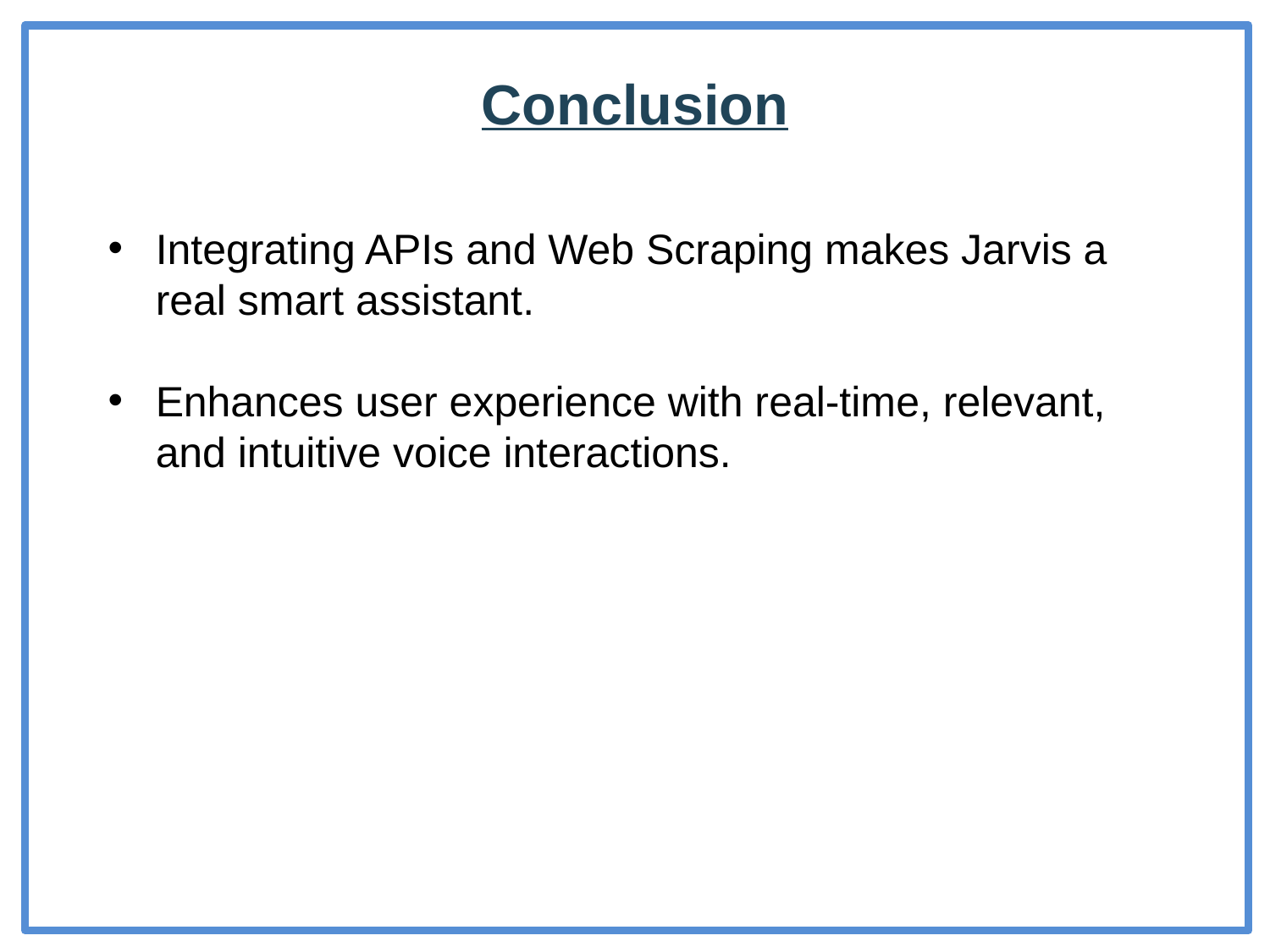

Conclusion
Integrating APIs and Web Scraping makes Jarvis a real smart assistant.

Enhances user experience with real-time, relevant, and intuitive voice interactions.